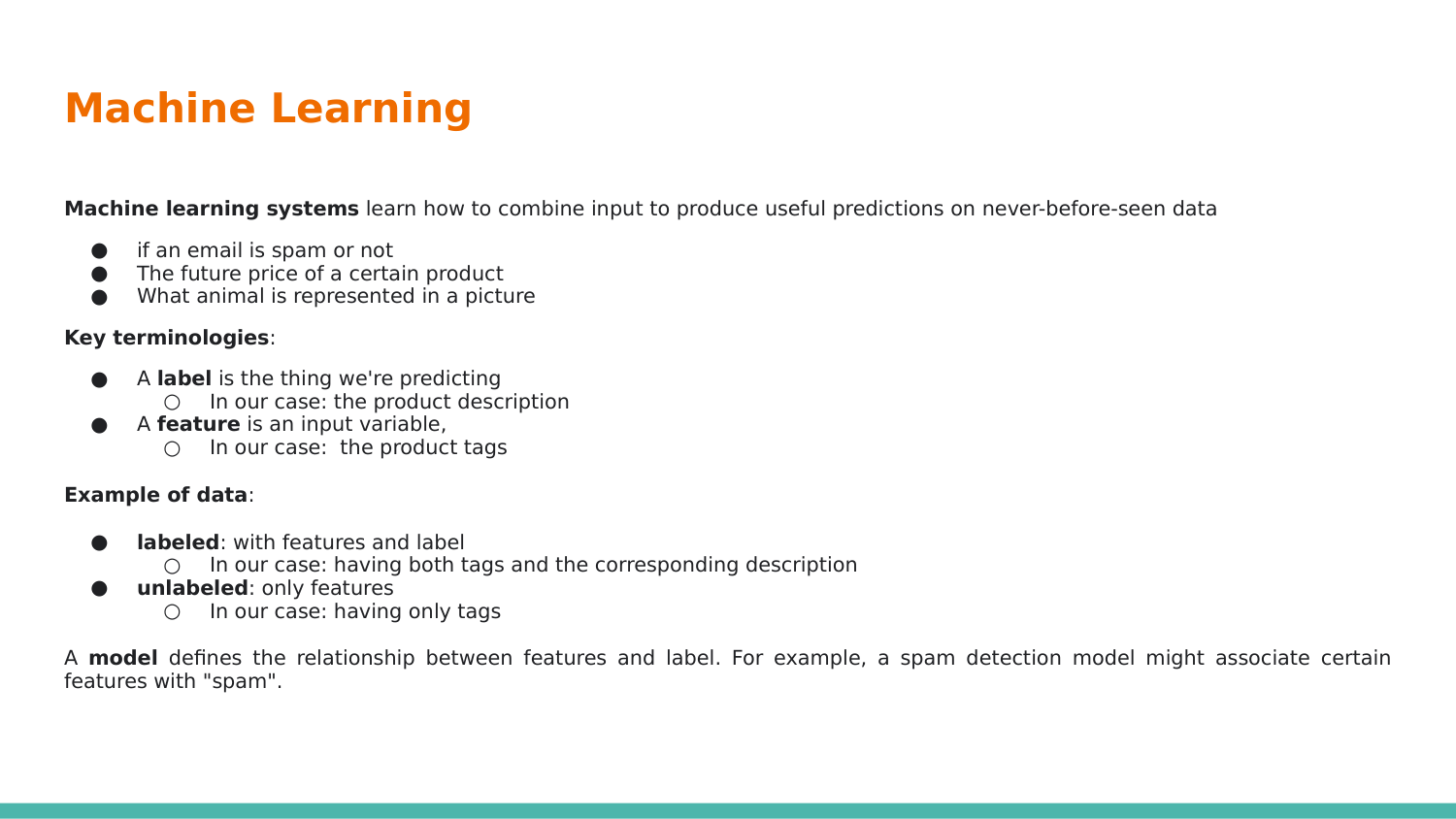

# Machine Learning
Machine learning systems learn how to combine input to produce useful predictions on never-before-seen data
if an email is spam or not
The future price of a certain product
What animal is represented in a picture
Key terminologies:
A label is the thing we're predicting
In our case: the product description
A feature is an input variable,
In our case:  the product tags
Example of data:
labeled: with features and label
In our case: having both tags and the corresponding description
unlabeled: only features
In our case: having only tags
A model defines the relationship between features and label. For example, a spam detection model might associate certain features with "spam".